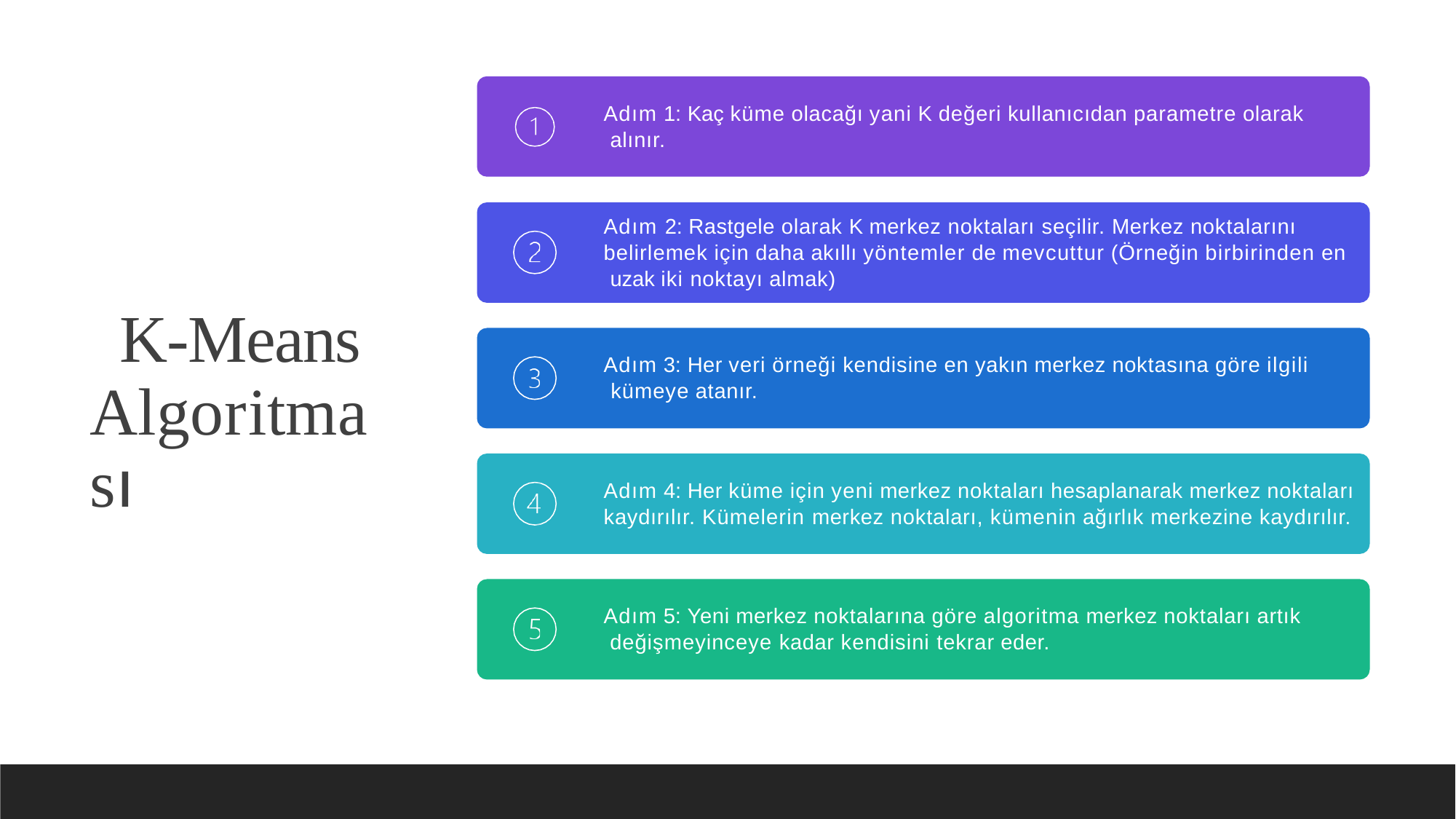

Adım 1: Kaç küme olacağı yani K değeri kullanıcıdan parametre olarak  alınır.

# Adım 2: Rastgele olarak K merkez noktaları seçilir. Merkez noktalarını  belirlemek için daha akıllı yöntemler de mevcuttur (Örneğin birbirinden en  uzak iki noktayı almak)
K-Means  Algoritması

Adım 3: Her veri örneği kendisine en yakın merkez noktasına göre ilgili  kümeye atanır.

Adım 4: Her küme için yeni merkez noktaları hesaplanarak merkez noktaları
kaydırılır. Kümelerin merkez noktaları, kümenin ağırlık merkezine kaydırılır.

Adım 5: Yeni merkez noktalarına göre algoritma merkez noktaları artık  değişmeyinceye kadar kendisini tekrar eder.